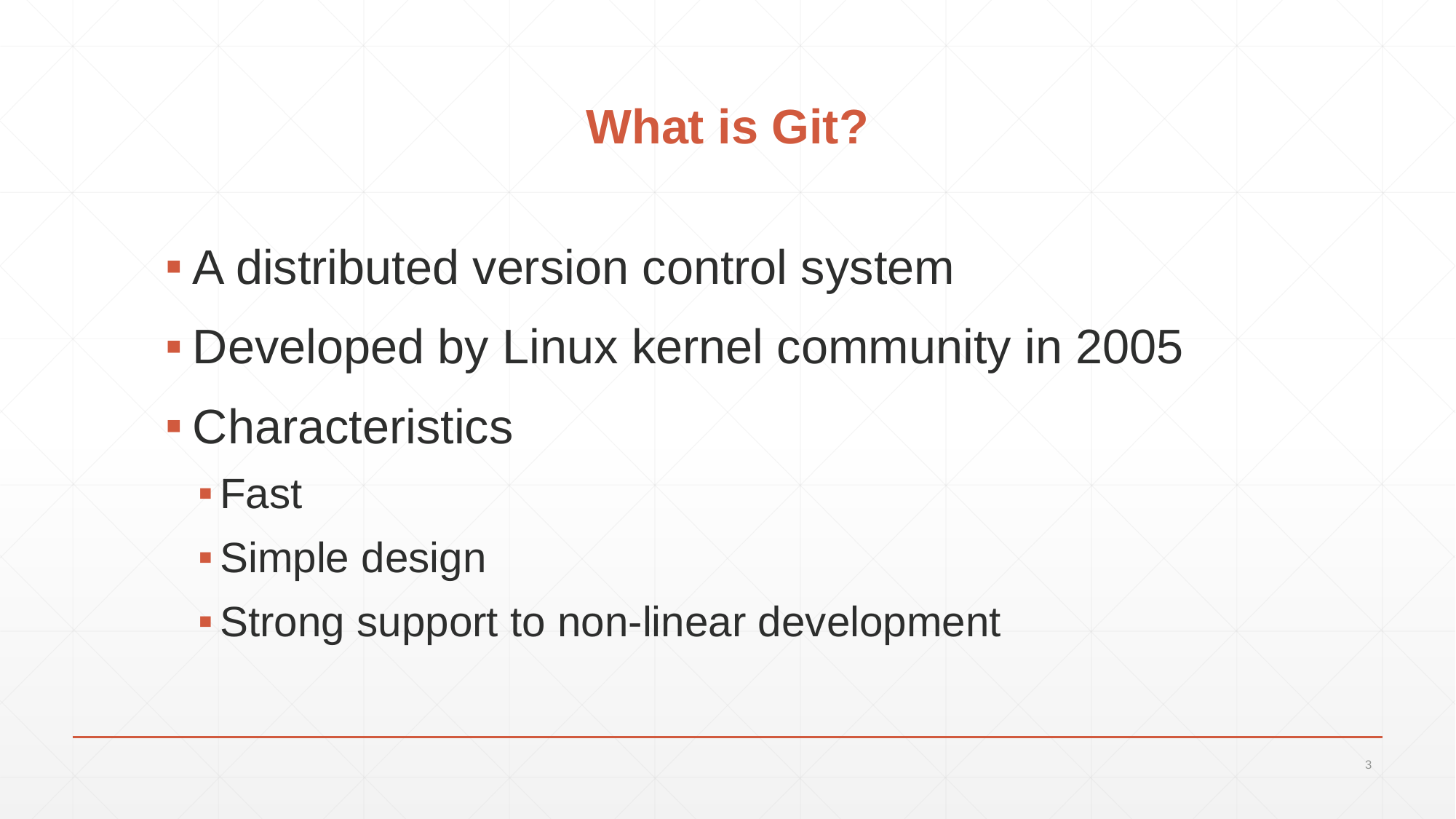

# What is Git?
A distributed version control system
Developed by Linux kernel community in 2005
Characteristics
Fast
Simple design
Strong support to non-linear development

3